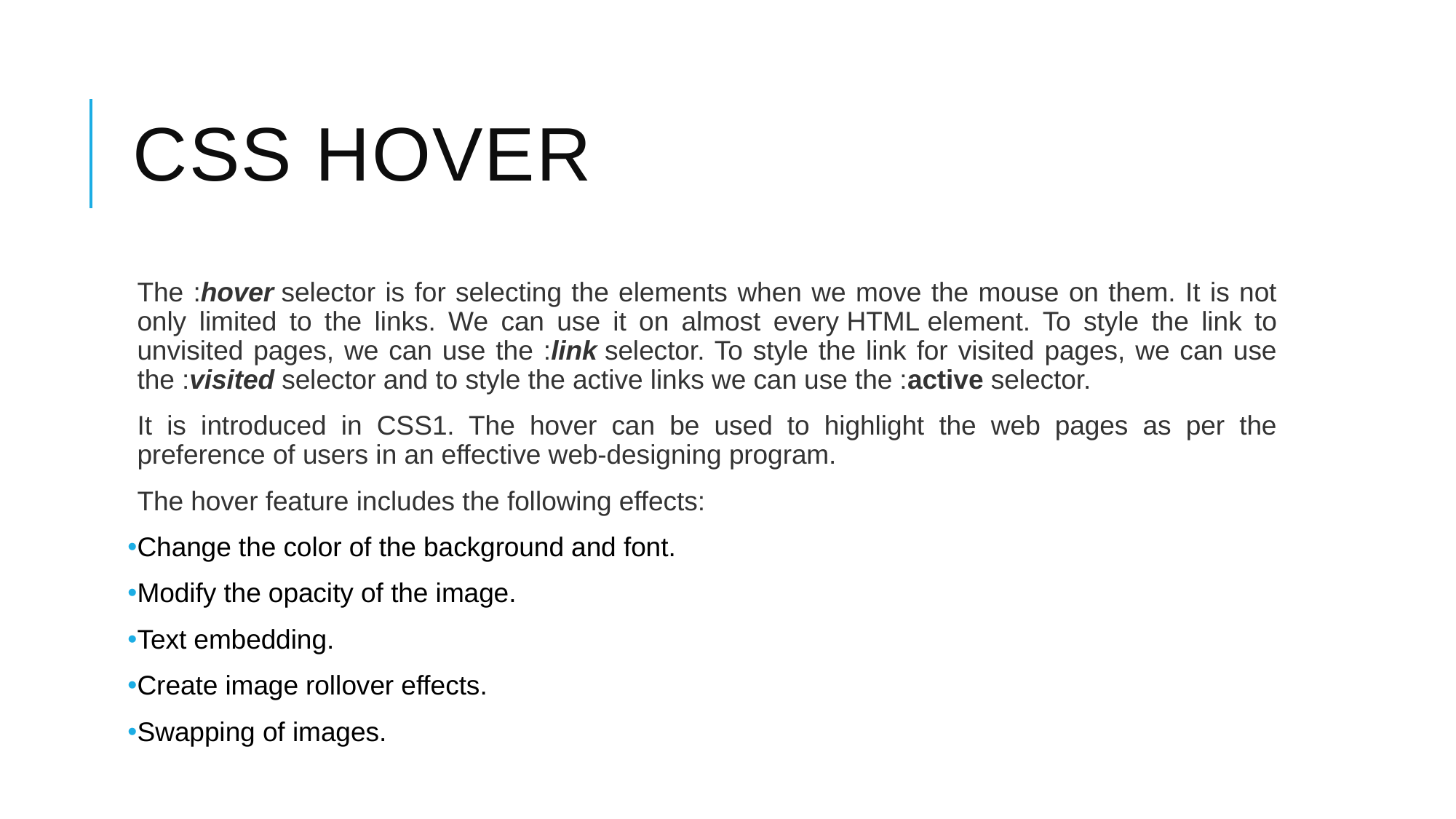

# Css hover
The :hover selector is for selecting the elements when we move the mouse on them. It is not only limited to the links. We can use it on almost every HTML element. To style the link to unvisited pages, we can use the :link selector. To style the link for visited pages, we can use the :visited selector and to style the active links we can use the :active selector.
It is introduced in CSS1. The hover can be used to highlight the web pages as per the preference of users in an effective web-designing program.
The hover feature includes the following effects:
Change the color of the background and font.
Modify the opacity of the image.
Text embedding.
Create image rollover effects.
Swapping of images.